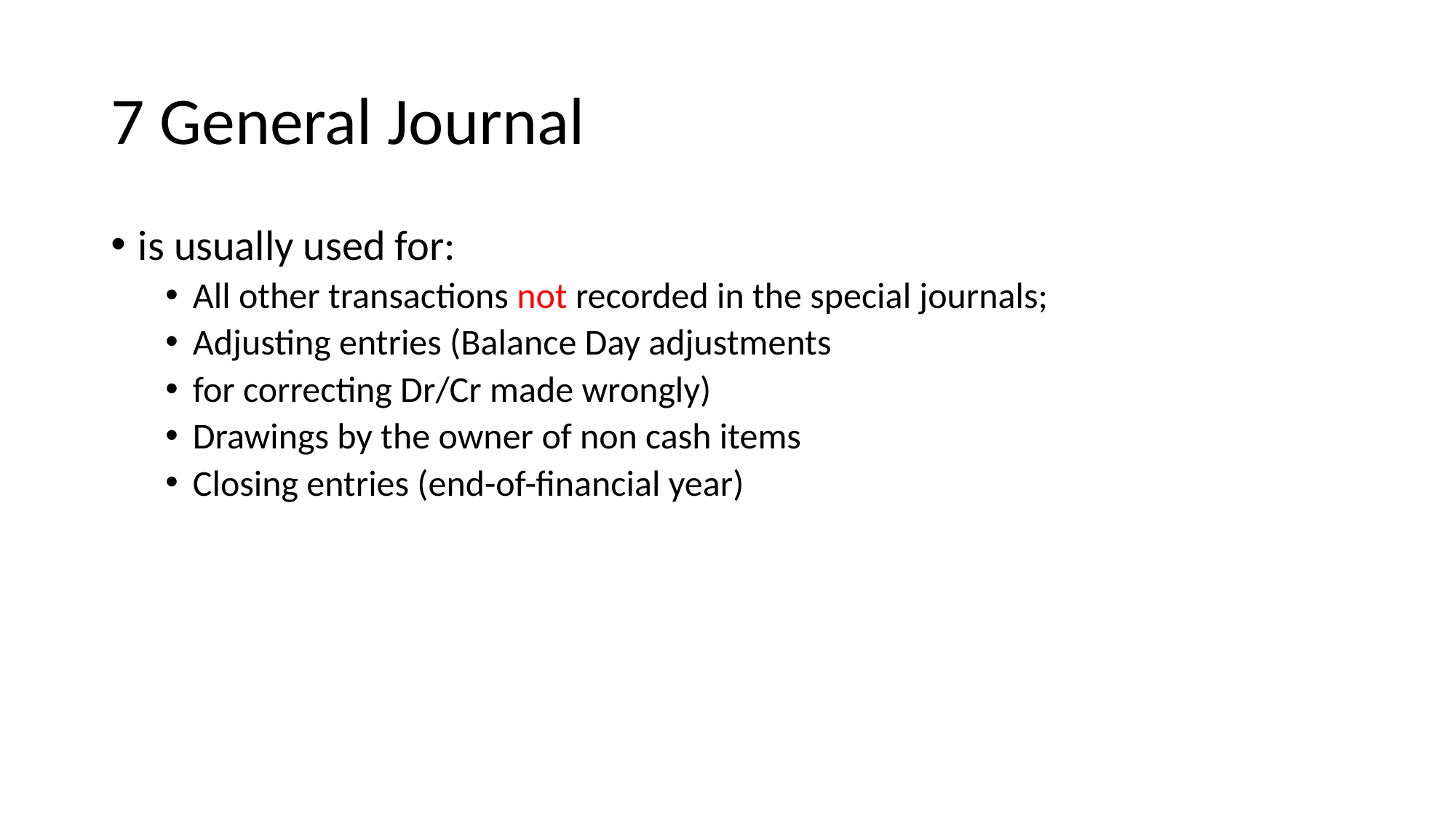

# 7 General Journal
is usually used for:
All other transactions not recorded in the special journals;
Adjusting entries (Balance Day adjustments
for correcting Dr/Cr made wrongly)
Drawings by the owner of non cash items
Closing entries (end-of-financial year)